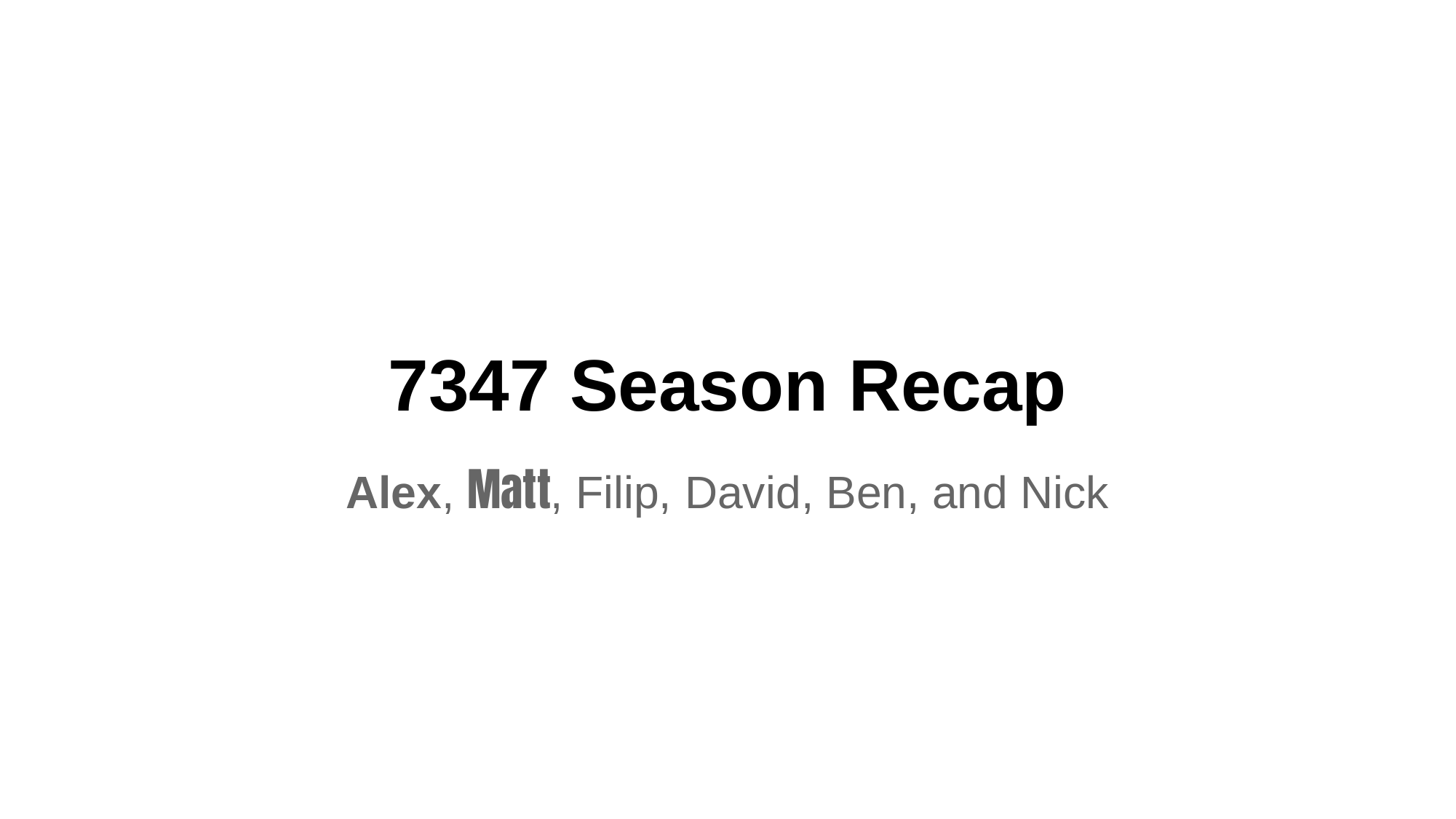

# 7347 Season Recap
Alex, Matt, Filip, David, Ben, and Nick